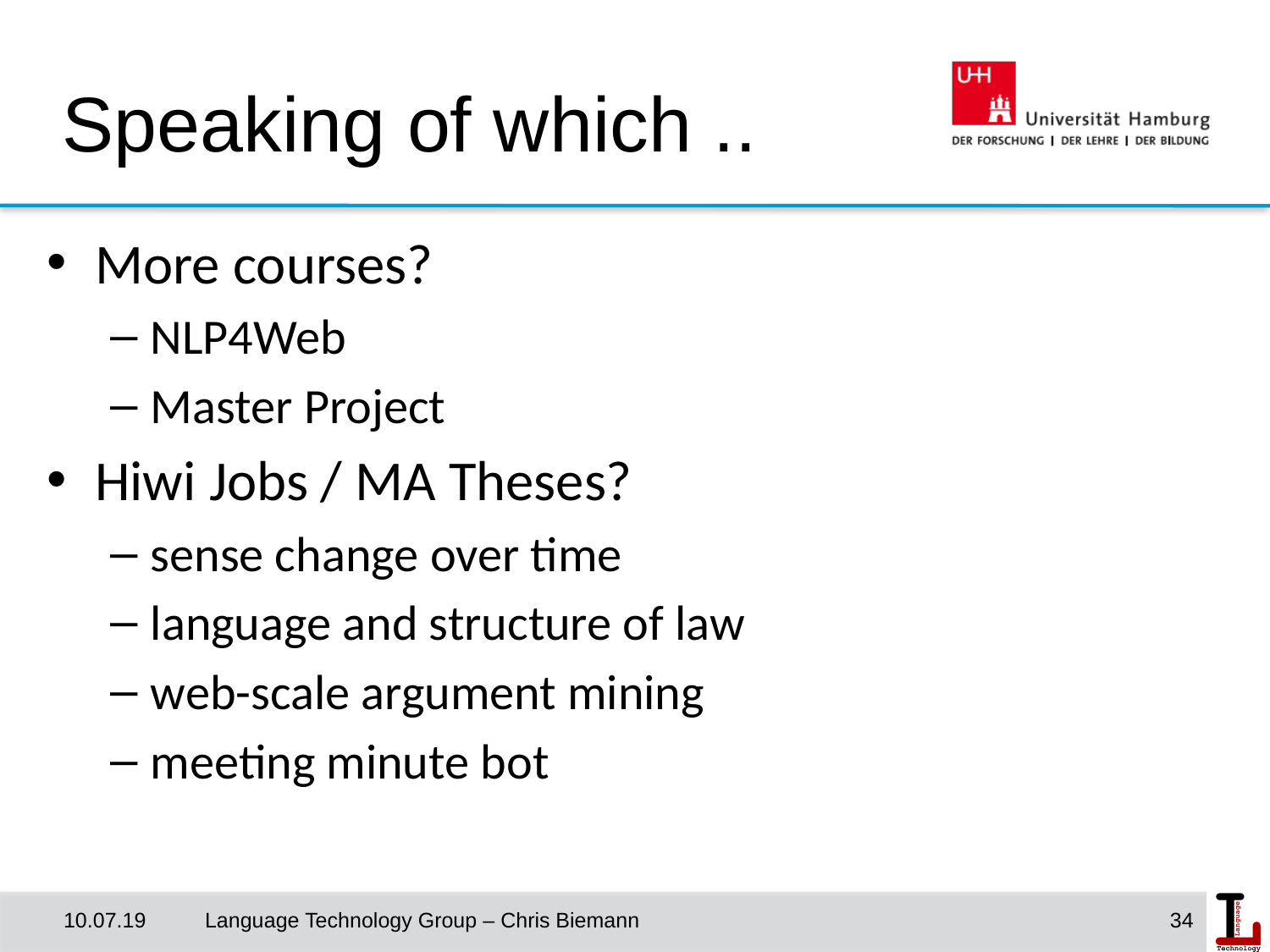

# Speaking of which ..
More courses?
NLP4Web
Master Project
Hiwi Jobs / MA Theses?
sense change over time
language and structure of law
web-scale argument mining
meeting minute bot

34
10.07.19
 Language Technology Group – Chris Biemann